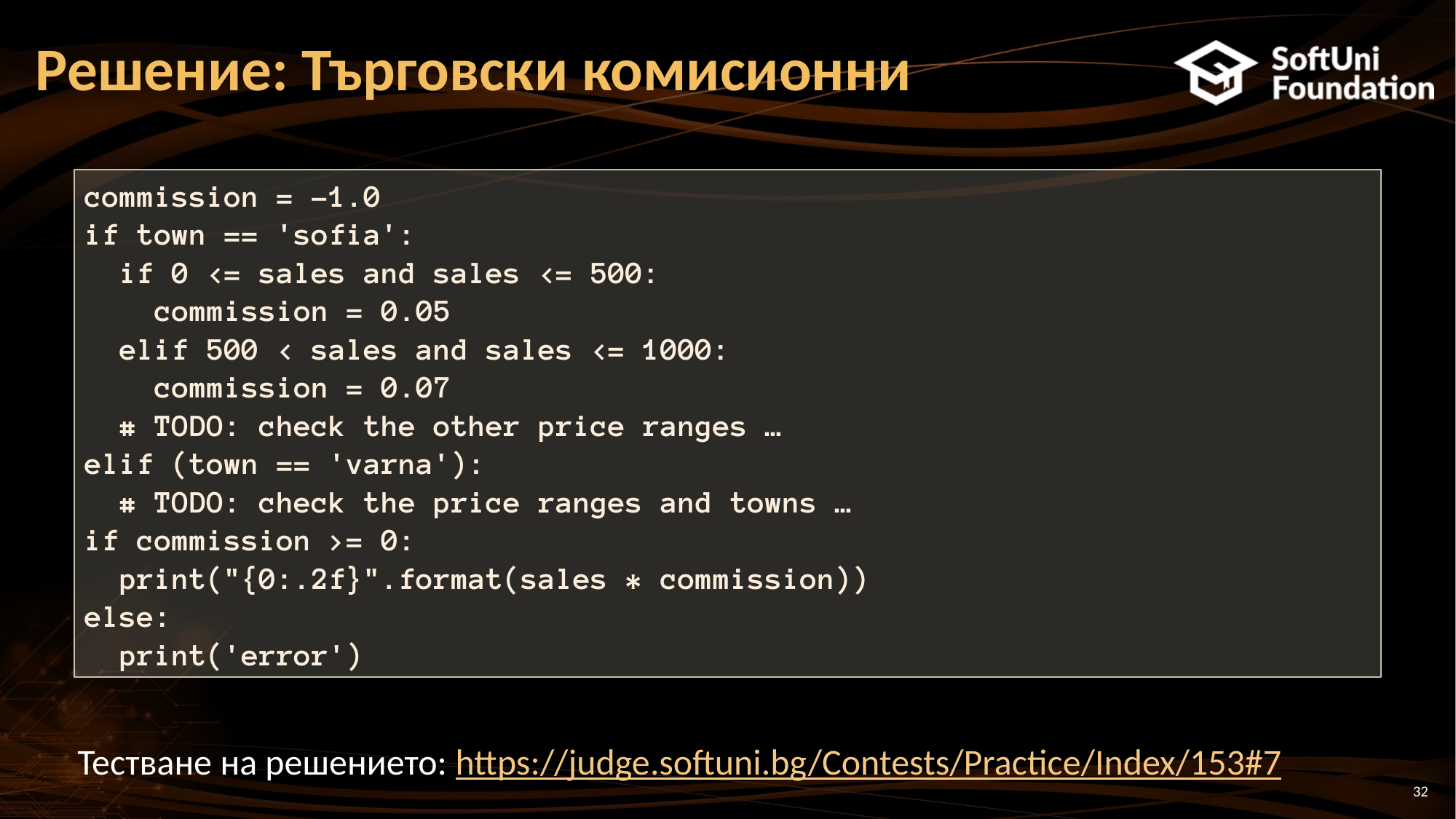

# Решение: Търговски комисионни
commission = -1.0
if town == 'sofia':
  if 0 <= sales and sales <= 500:
    commission = 0.05
  elif 500 < sales and sales <= 1000:
    commission = 0.07
  # TODO: check the other price ranges …
elif (town == 'varna'):
  # TODO: check the price ranges and towns …
if commission >= 0:
  print("{0:.2f}".format(sales * commission))
else:
  print('error')
Тестване на решението: https://judge.softuni.bg/Contests/Practice/Index/153#7
32